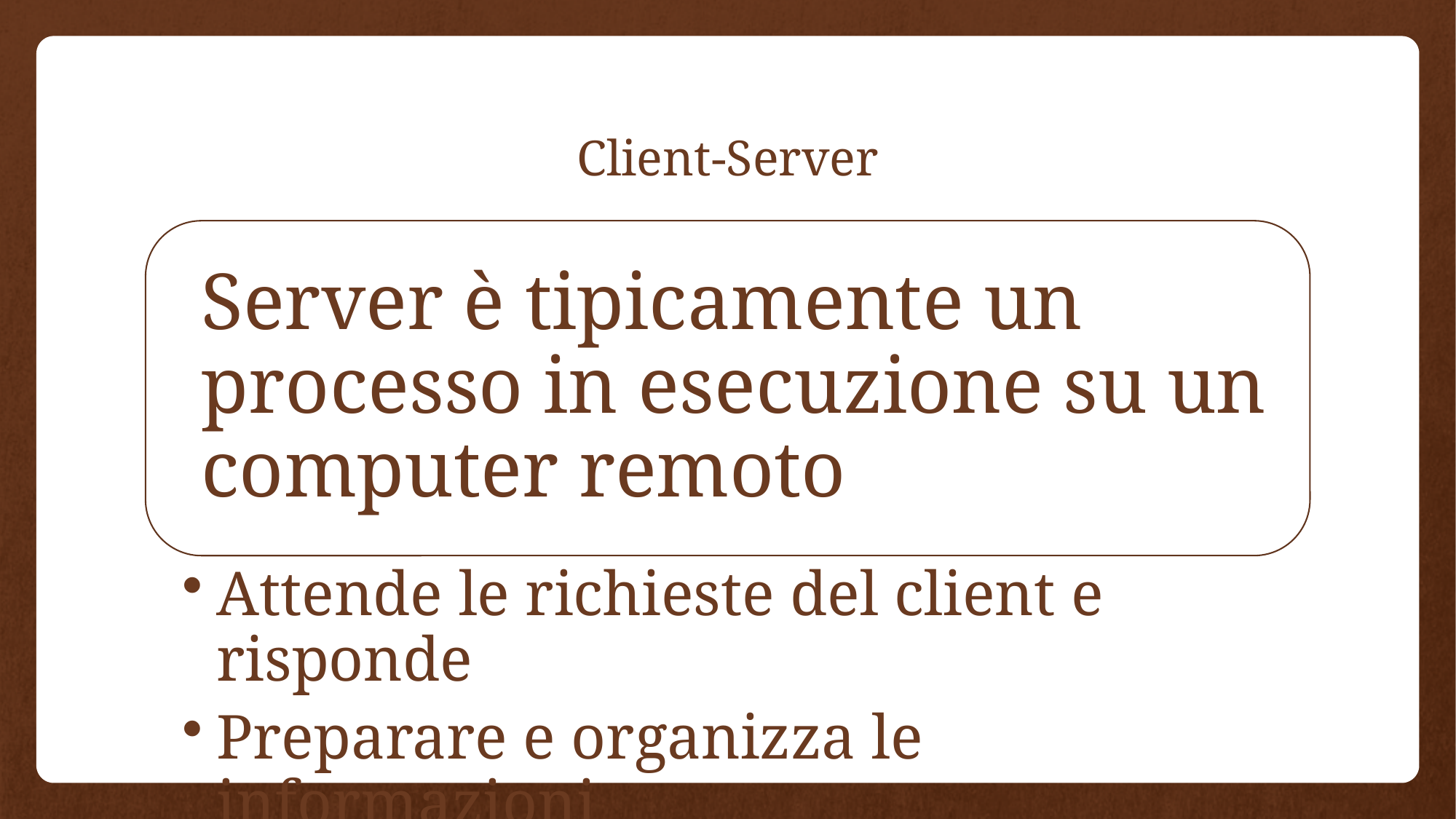

# Client-Server
Server è tipicamente un processo in esecuzione su un computer remoto
Attende le richieste del client e risponde
Preparare e organizza le informazioni